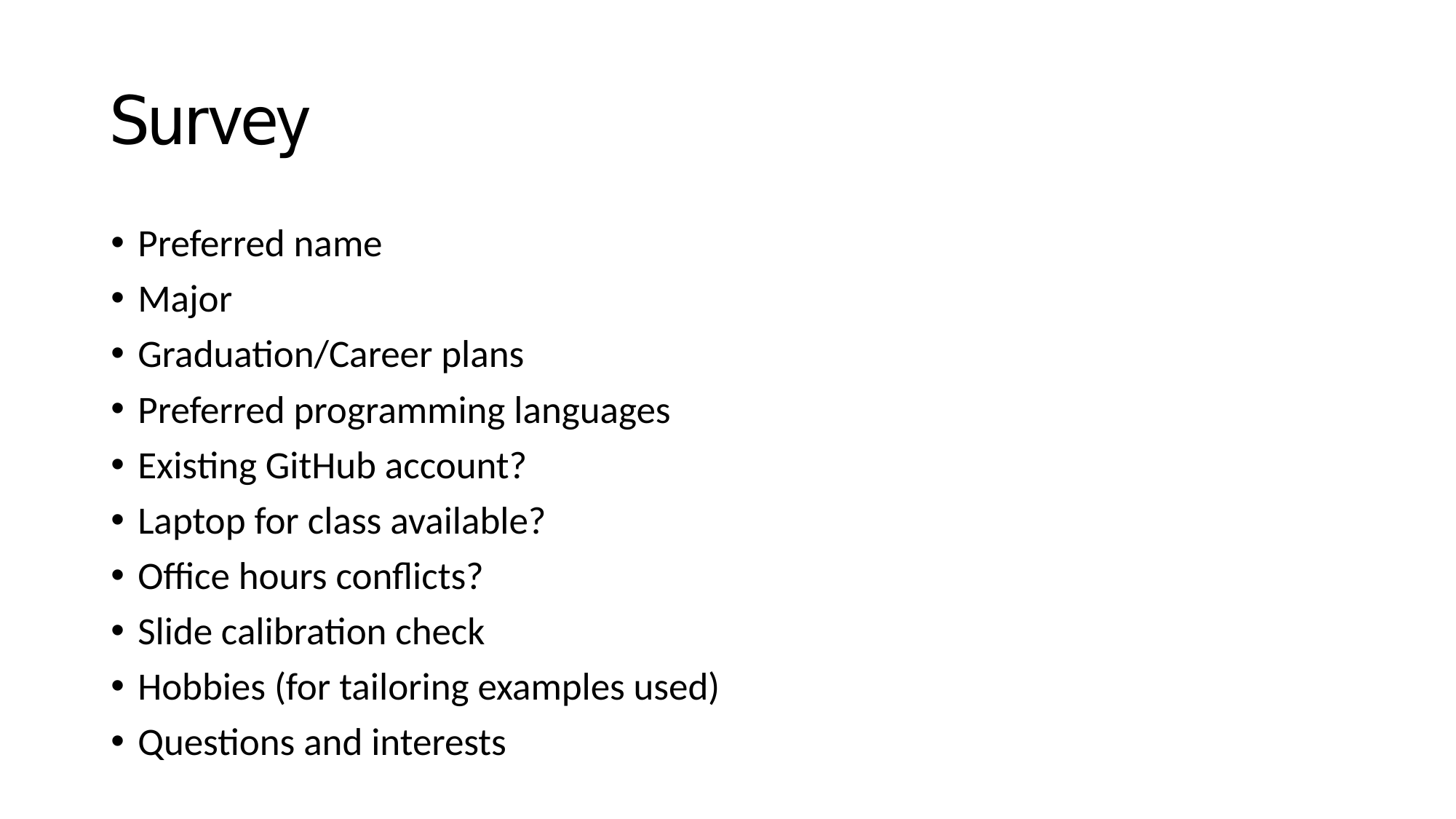

# Survey
Preferred name
Major
Graduation/Career plans
Preferred programming languages
Existing GitHub account?
Laptop for class available?
Office hours conflicts?
Slide calibration check
Hobbies (for tailoring examples used)
Questions and interests